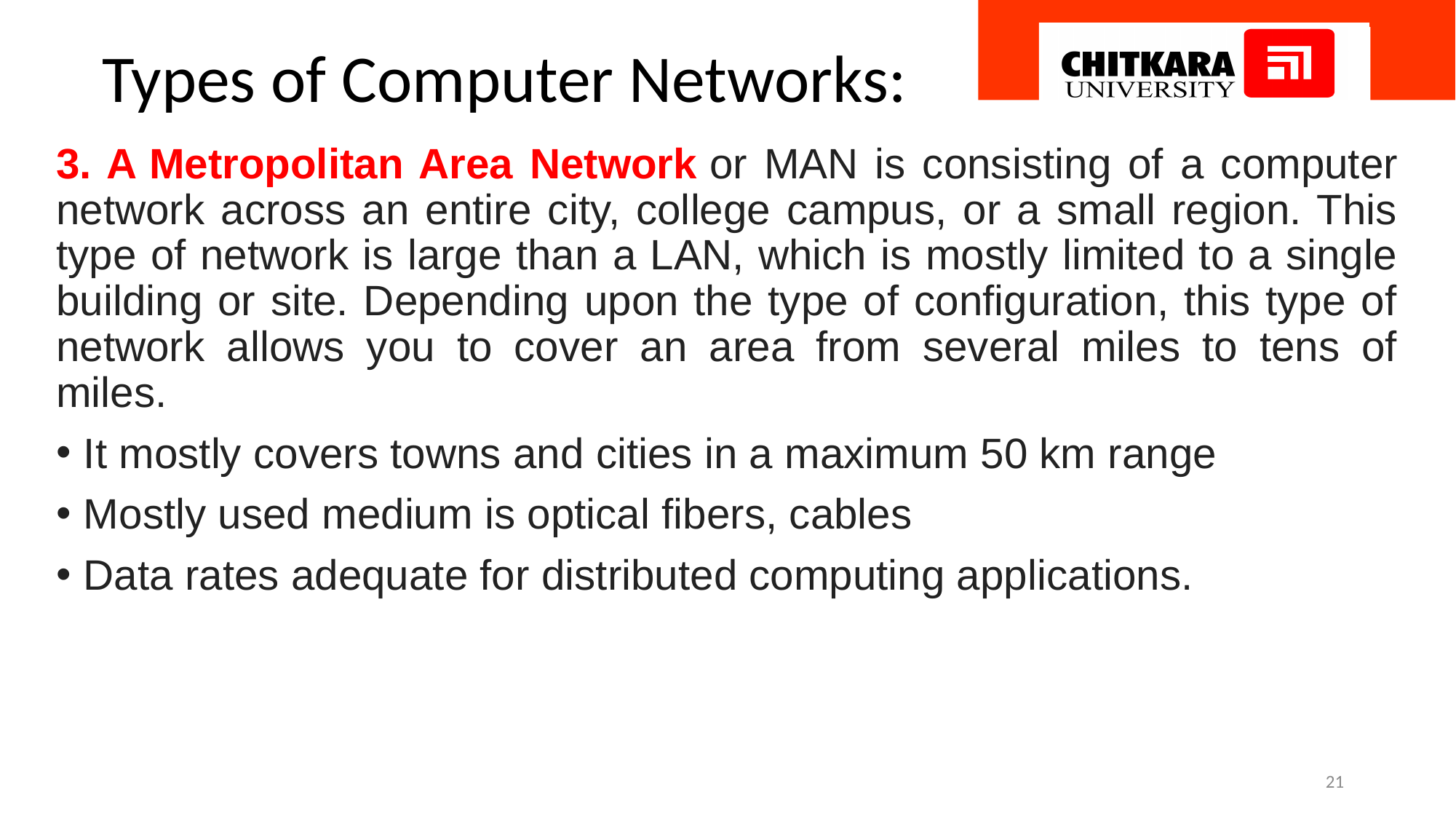

# Types of Computer Networks:
3. A Metropolitan Area Network or MAN is consisting of a computer network across an entire city, college campus, or a small region. This type of network is large than a LAN, which is mostly limited to a single building or site. Depending upon the type of configuration, this type of network allows you to cover an area from several miles to tens of miles.
It mostly covers towns and cities in a maximum 50 km range
Mostly used medium is optical fibers, cables
Data rates adequate for distributed computing applications.
21